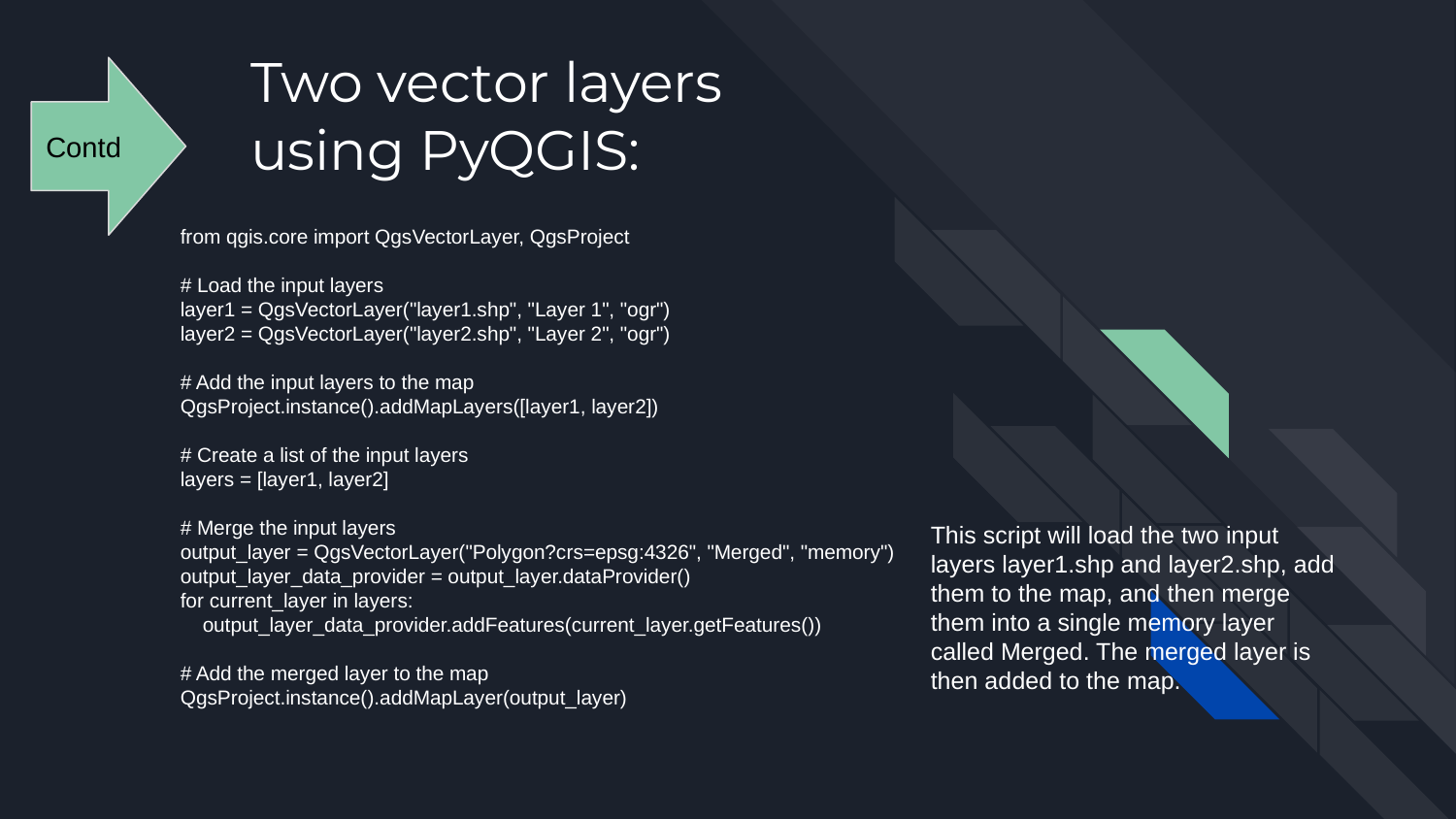

# Two vector layers   using PyQGIS:
Contd
from qgis.core import QgsVectorLayer, QgsProject

# Load the input layers
layer1 = QgsVectorLayer("layer1.shp", "Layer 1", "ogr")
layer2 = QgsVectorLayer("layer2.shp", "Layer 2", "ogr")

# Add the input layers to the map
QgsProject.instance().addMapLayers([layer1, layer2])

# Create a list of the input layers
layers = [layer1, layer2]

# Merge the input layers
output_layer = QgsVectorLayer("Polygon?crs=epsg:4326", "Merged", "memory")
output_layer_data_provider = output_layer.dataProvider()
for current_layer in layers:
    output_layer_data_provider.addFeatures(current_layer.getFeatures())

# Add the merged layer to the map
QgsProject.instance().addMapLayer(output_layer)
This script will load the two input layers layer1.shp and layer2.shp, add them to the map, and then merge them into a single memory layer called Merged. The merged layer is then added to the map.